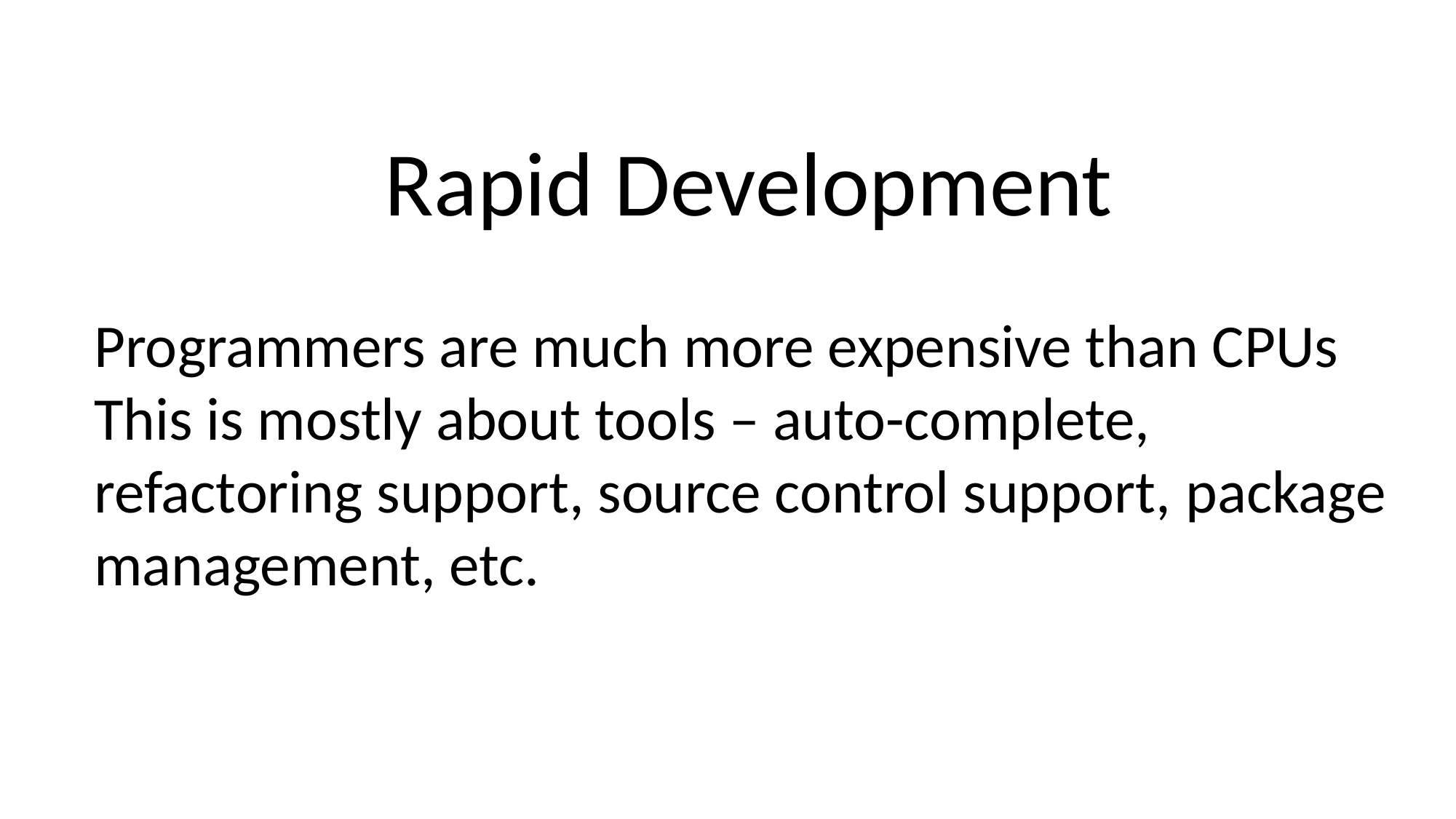

Rapid Development

Programmers are much more expensive than CPUs
This is mostly about tools – auto-complete, 	refactoring support, source control support, 	package management, etc.